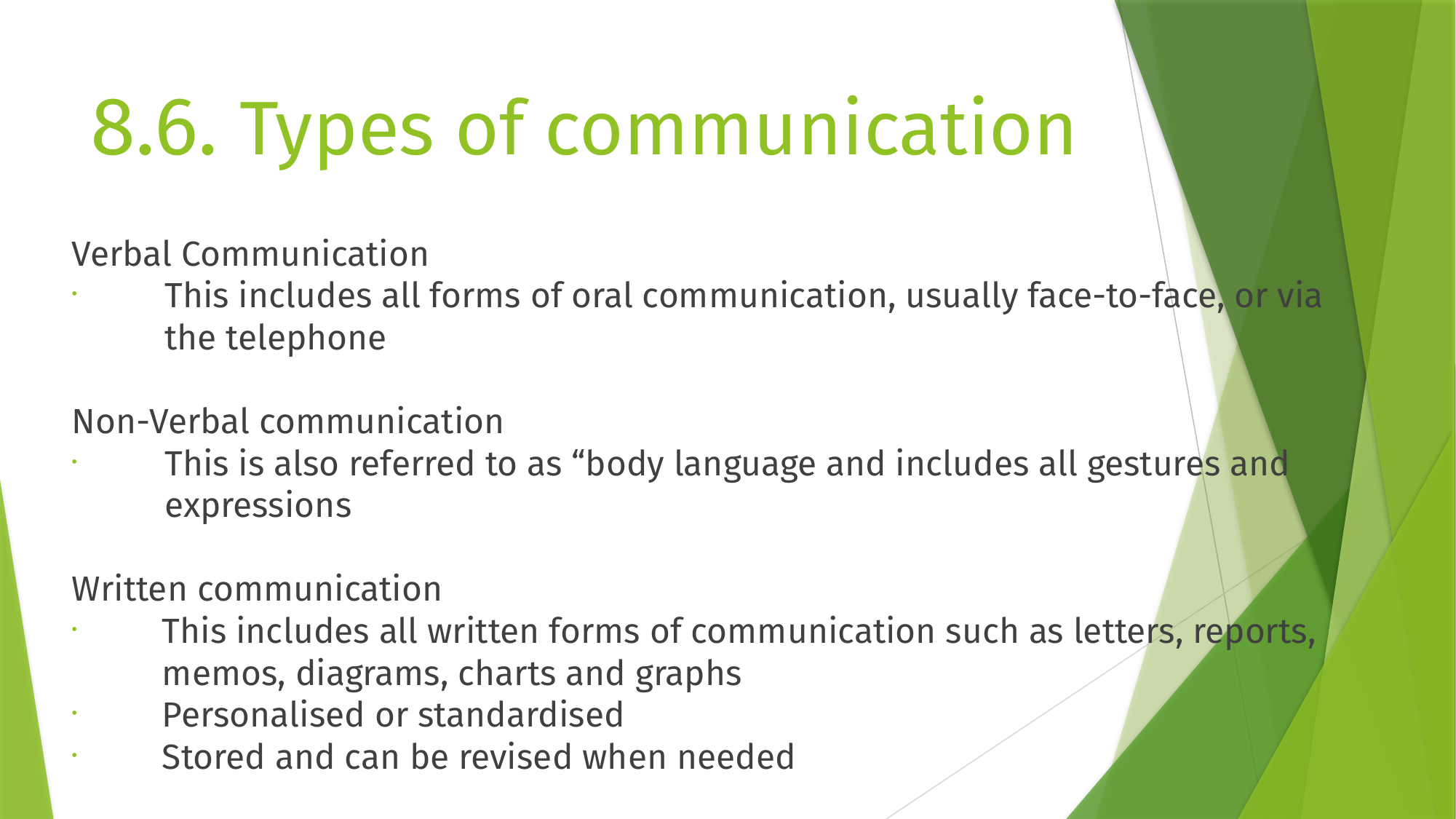

# 8.6. Types of communication
Verbal Communication
This includes all forms of oral communication, usually face-to-face, or via the telephone

Non-Verbal communication
This is also referred to as “body language and includes all gestures and expressions

Written communication
This includes all written forms of communication such as letters, reports, memos, diagrams, charts and graphs
Personalised or standardised
Stored and can be revised when needed